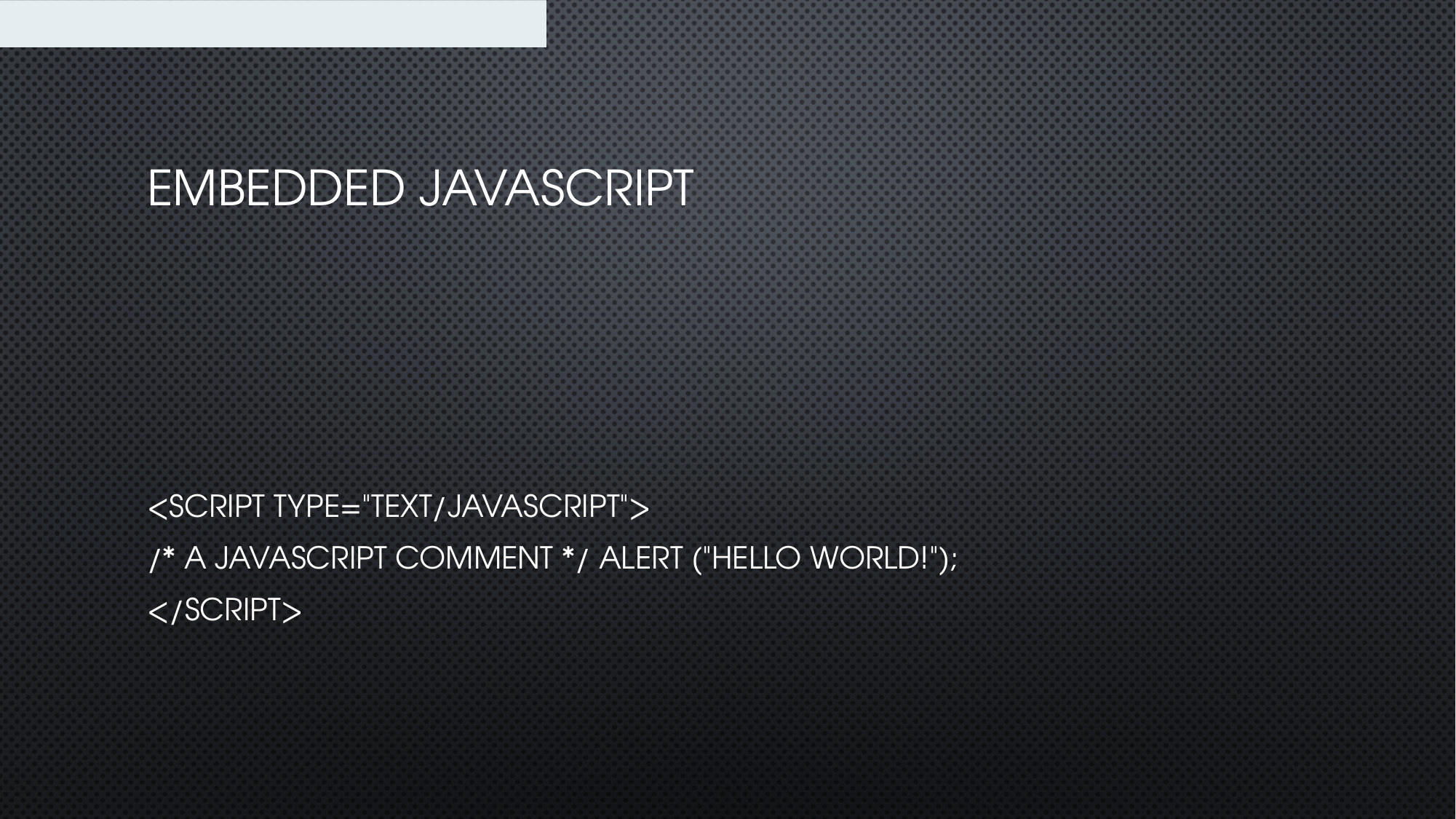

# EMBEDDED JAVASCRIPT

<script type="text/javascript">
/* A JavaScript Comment */ alert ("Hello World!");
</script>